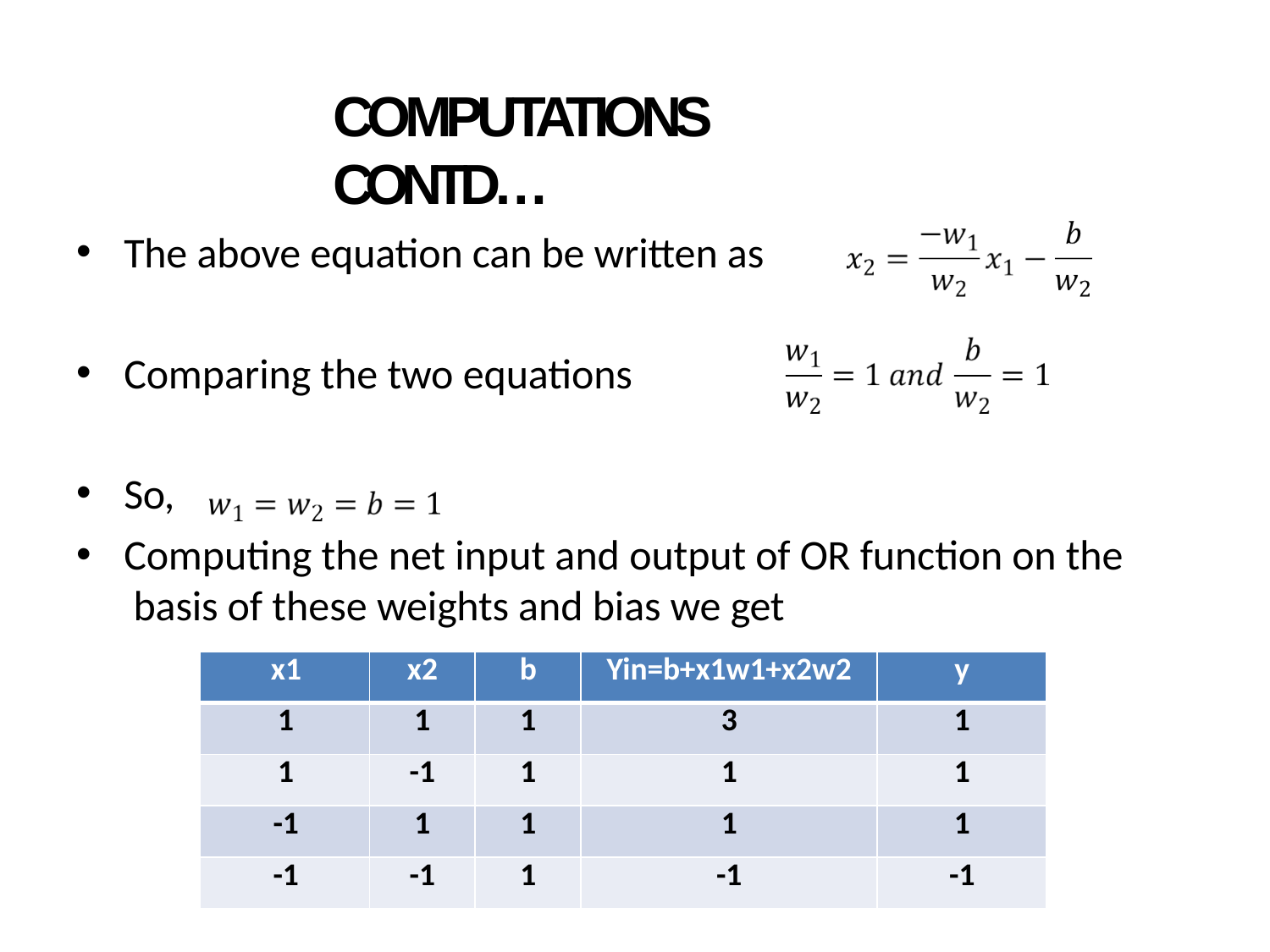

# COMPUTATIONS CONTD…

The above equation can be written as

Comparing the two equations

So,
Computing the net input and output of OR function on the  basis of these weights and bias we get

| x1 | x2 | b | Yin=b+x1w1+x2w2 | y |
| --- | --- | --- | --- | --- |
| 1 | 1 | 1 | 3 | 1 |
| 1 | -1 | 1 | 1 | 1 |
| -1 | 1 | 1 | 1 | 1 |
| -1 | -1 | 1 | -1 | -1 |